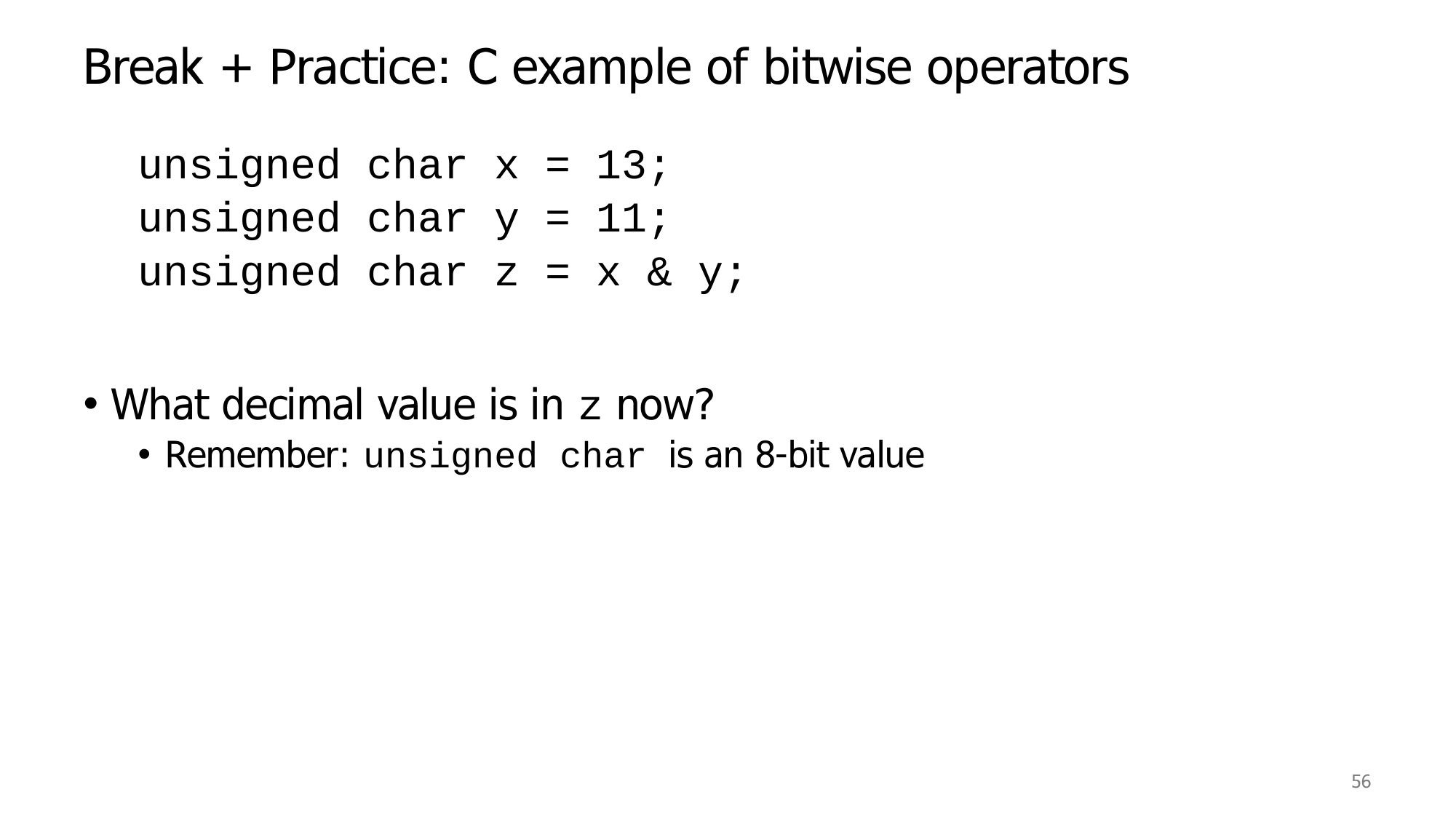

# Break + Practice: C example of bitwise operators
unsigned char x = 13;
unsigned char y = 11;
unsigned char z = x & y;

What decimal value is in z now?
Remember: unsigned char is an 8-bit value

56